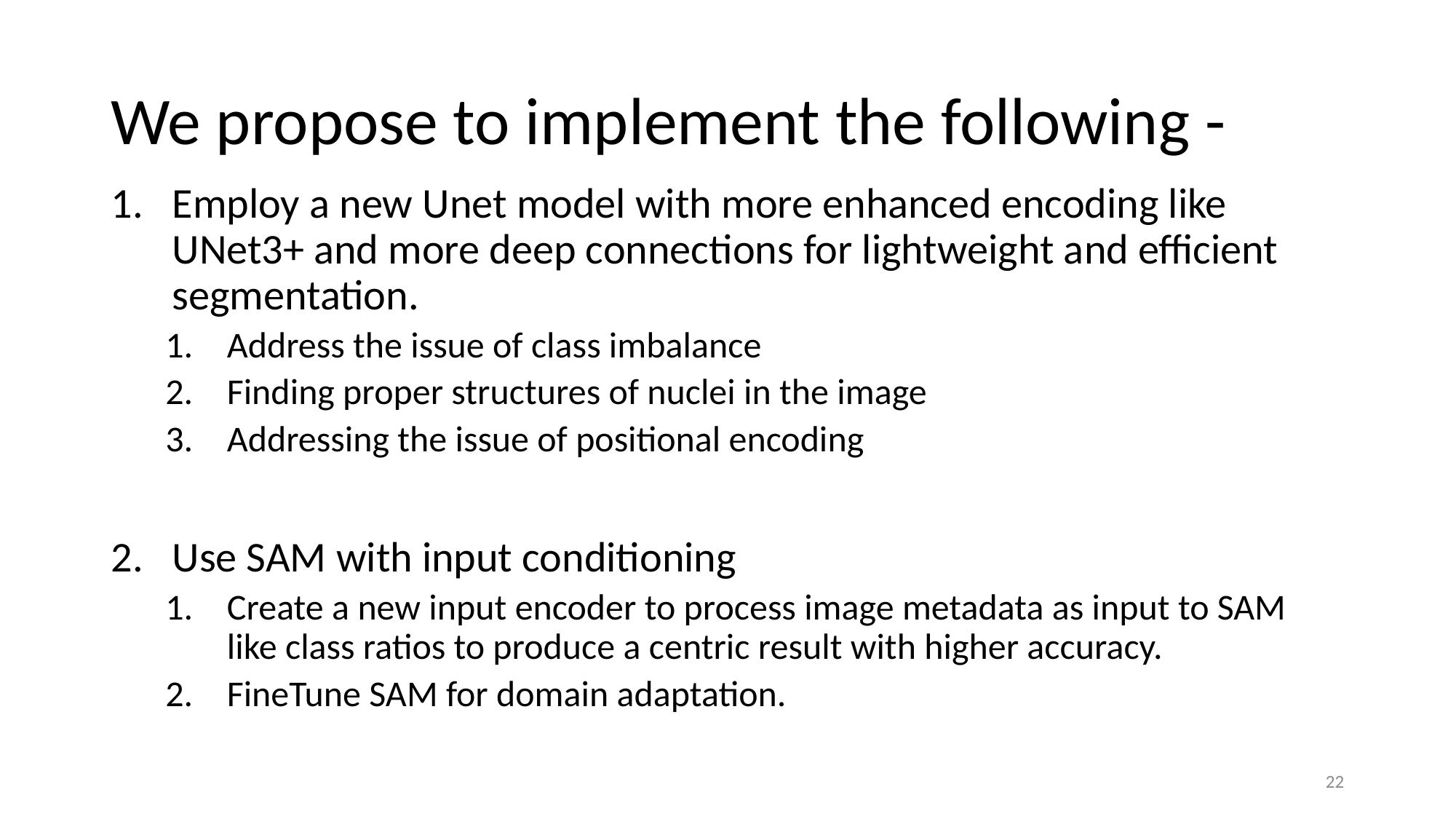

# We propose to implement the following -
Employ a new Unet model with more enhanced encoding like UNet3+ and more deep connections for lightweight and efficient segmentation.
Address the issue of class imbalance
Finding proper structures of nuclei in the image
Addressing the issue of positional encoding

Use SAM with input conditioning
Create a new input encoder to process image metadata as input to SAM like class ratios to produce a centric result with higher accuracy.
FineTune SAM for domain adaptation.
22